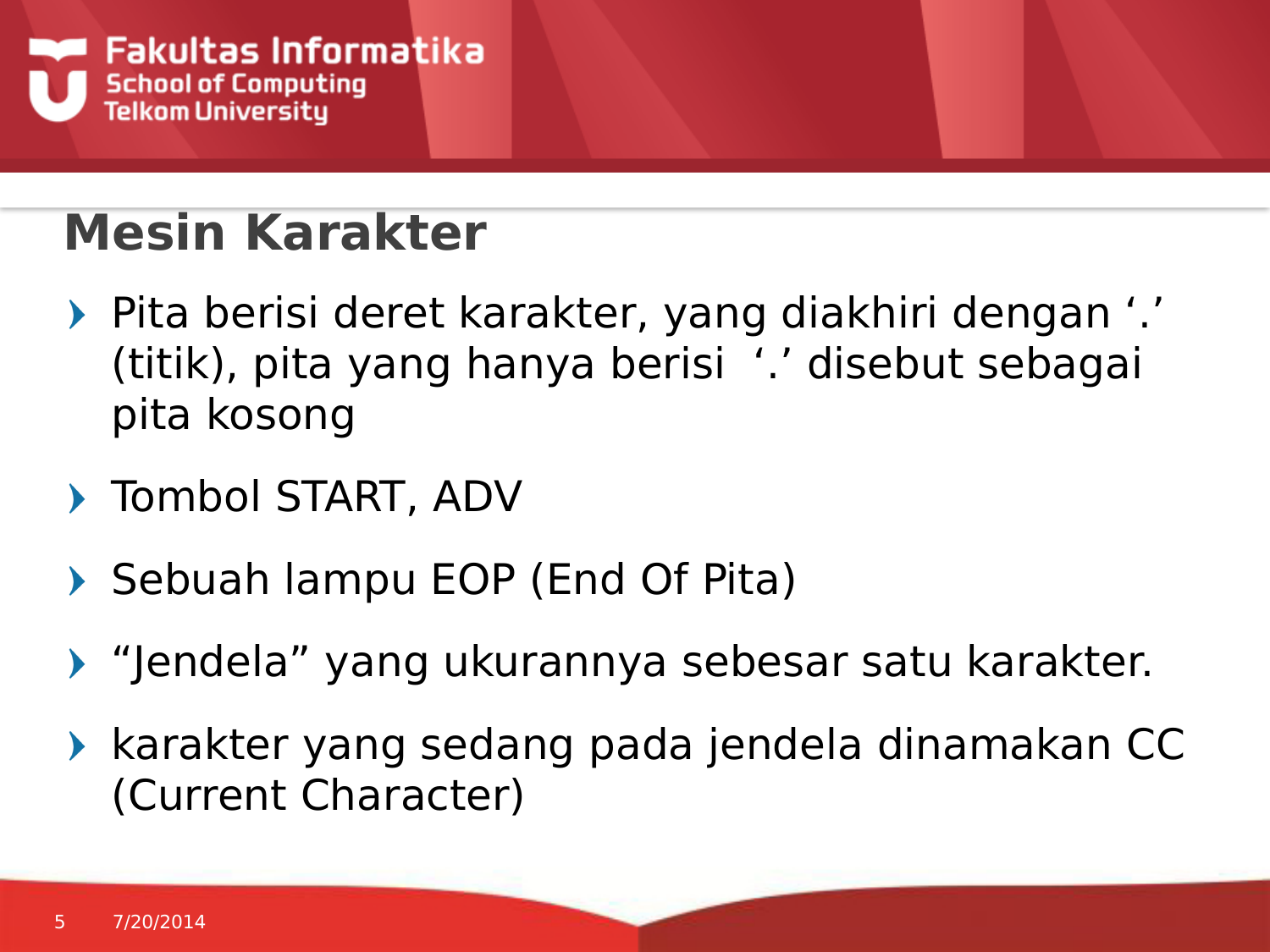

# Mesin Karakter
Pita berisi deret karakter, yang diakhiri dengan ‘.’ (titik), pita yang hanya berisi  ‘.’ disebut sebagai pita kosong
Tombol START, ADV
Sebuah lampu EOP (End Of Pita)
“Jendela” yang ukurannya sebesar satu karakter.
karakter yang sedang pada jendela dinamakan CC (Current Character)

5
7/20/2014